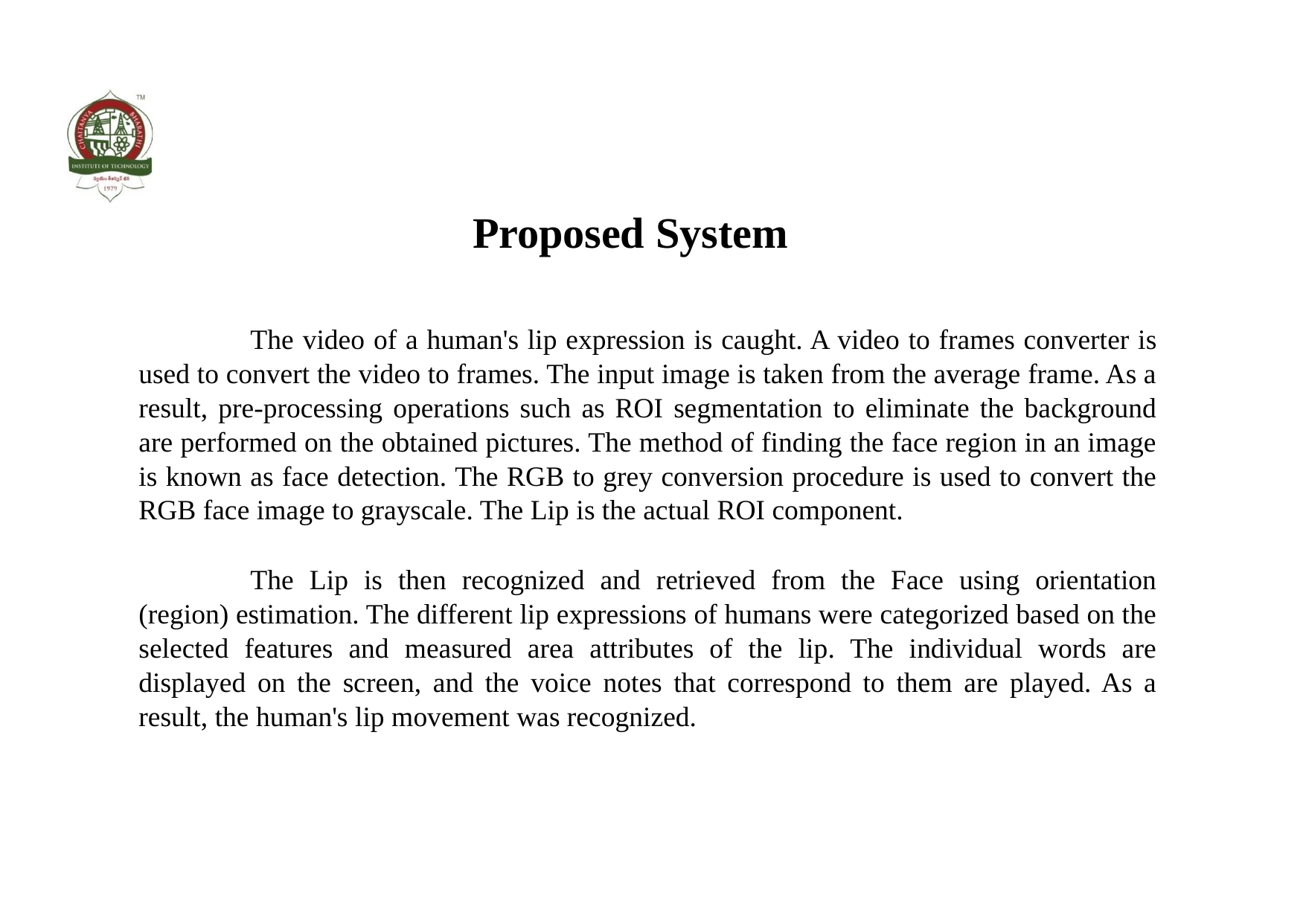

# Proposed System

			The video of a human's lip expression is caught. A video to frames converter is used to convert the video to frames. The input image is taken from the average frame. As a result, pre-processing operations such as ROI segmentation to eliminate the background are performed on the obtained pictures. The method of finding the face region in an image is known as face detection. The RGB to grey conversion procedure is used to convert the RGB face image to grayscale. The Lip is the actual ROI component.

			The Lip is then recognized and retrieved from the Face using orientation (region) estimation. The different lip expressions of humans were categorized based on the selected features and measured area attributes of the lip. The individual words are displayed on the screen, and the voice notes that correspond to them are played. As a result, the human's lip movement was recognized.